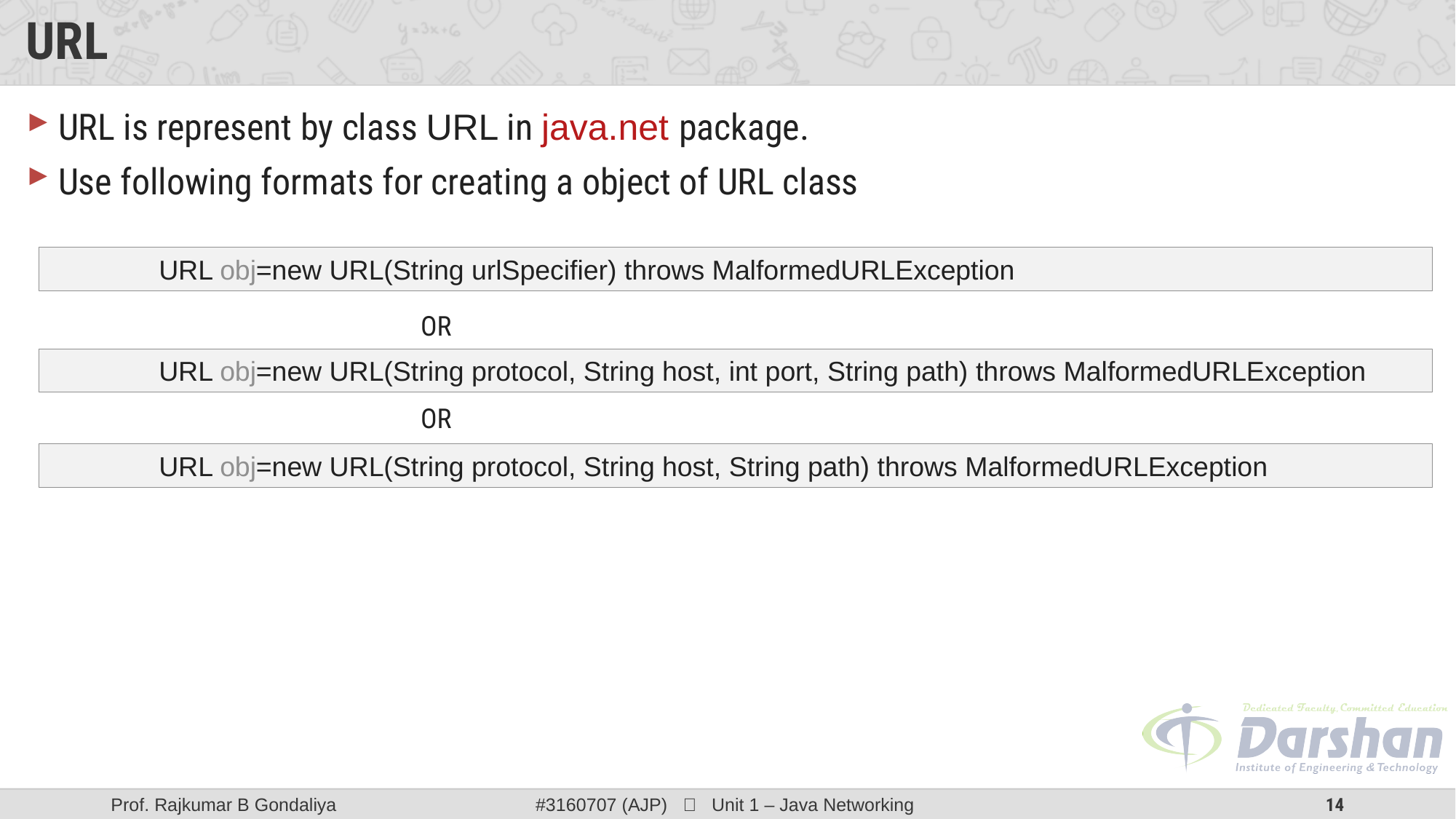

# URL
URL is represent by class URL in java.net package.
Use following formats for creating a object of URL class

	URL obj=new URL(String urlSpecifier) throws MalformedURLException
OR
	URL obj=new URL(String protocol, String host, int port, String path) throws MalformedURLException
OR
	URL obj=new URL(String protocol, String host, String path) throws MalformedURLException